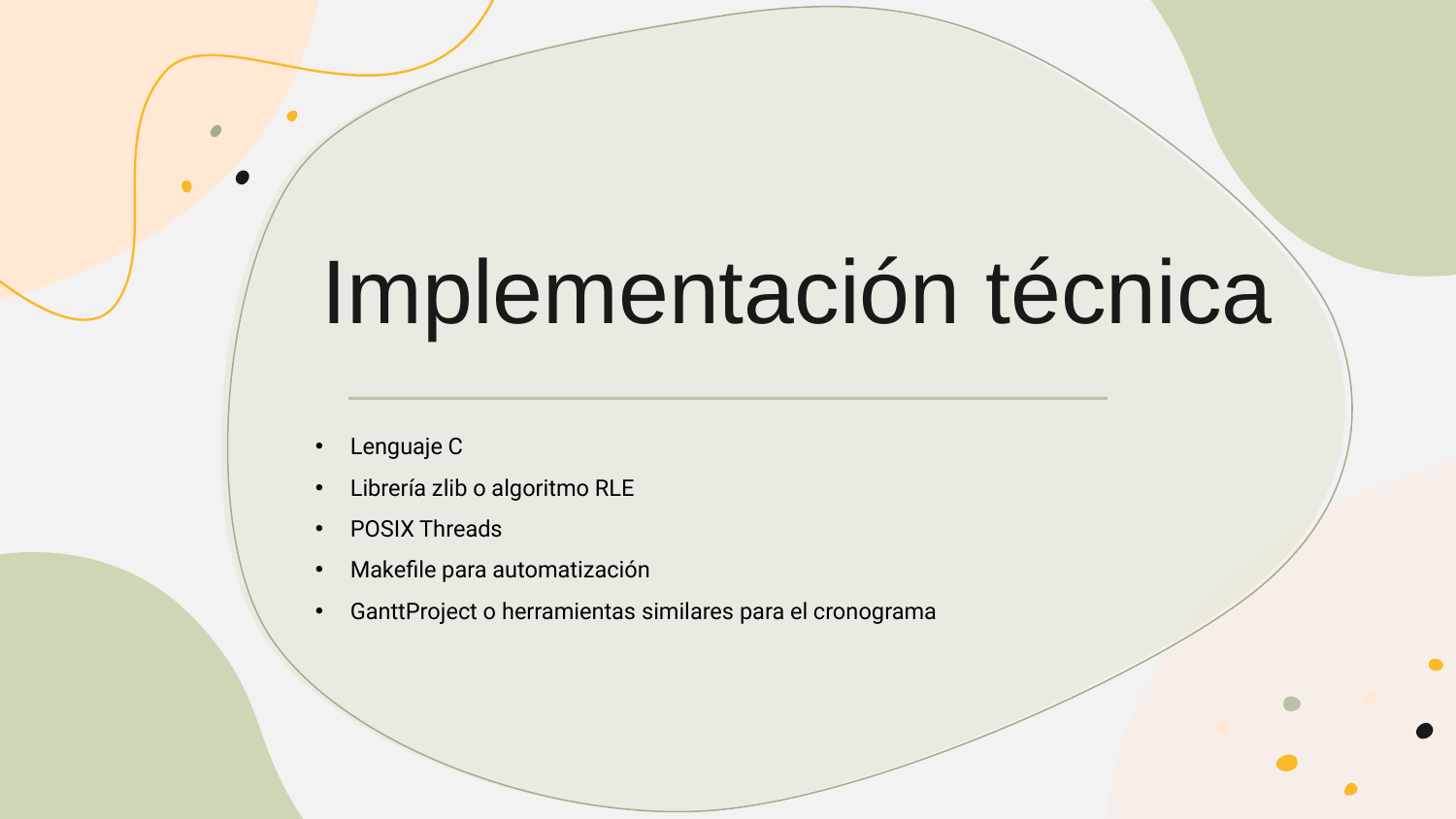

# Implementación técnica
Lenguaje C
Librería zlib o algoritmo RLE
POSIX Threads
Makefile para automatización
GanttProject o herramientas similares para el cronograma